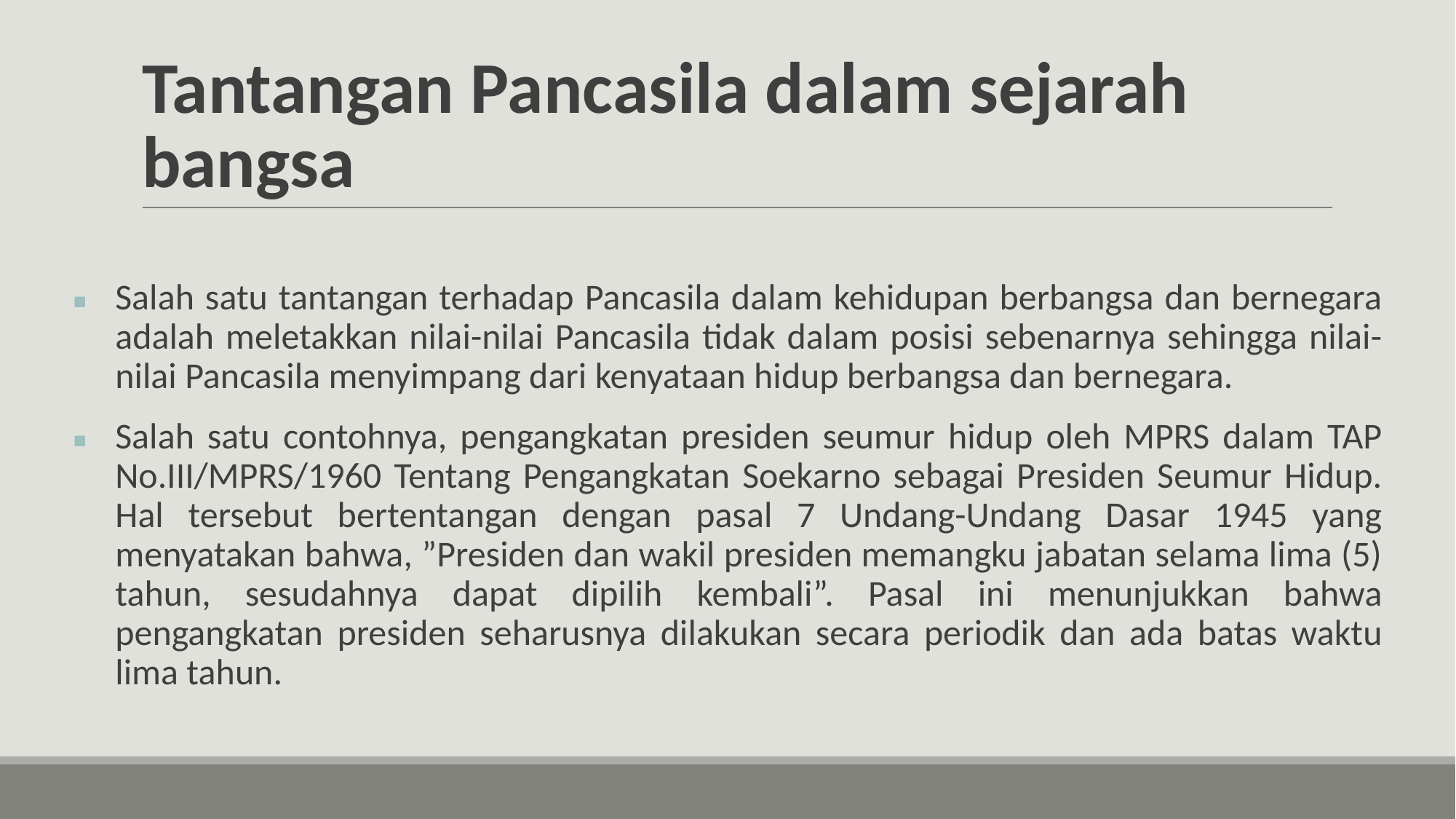

# Tantangan Pancasila dalam sejarah bangsa
Salah satu tantangan terhadap Pancasila dalam kehidupan berbangsa dan bernegara adalah meletakkan nilai-nilai Pancasila tidak dalam posisi sebenarnya sehingga nilai-nilai Pancasila menyimpang dari kenyataan hidup berbangsa dan bernegara.
Salah satu contohnya, pengangkatan presiden seumur hidup oleh MPRS dalam TAP No.III/MPRS/1960 Tentang Pengangkatan Soekarno sebagai Presiden Seumur Hidup. Hal tersebut bertentangan dengan pasal 7 Undang-Undang Dasar 1945 yang menyatakan bahwa, ”Presiden dan wakil presiden memangku jabatan selama lima (5) tahun, sesudahnya dapat dipilih kembali”. Pasal ini menunjukkan bahwa pengangkatan presiden seharusnya dilakukan secara periodik dan ada batas waktu lima tahun.